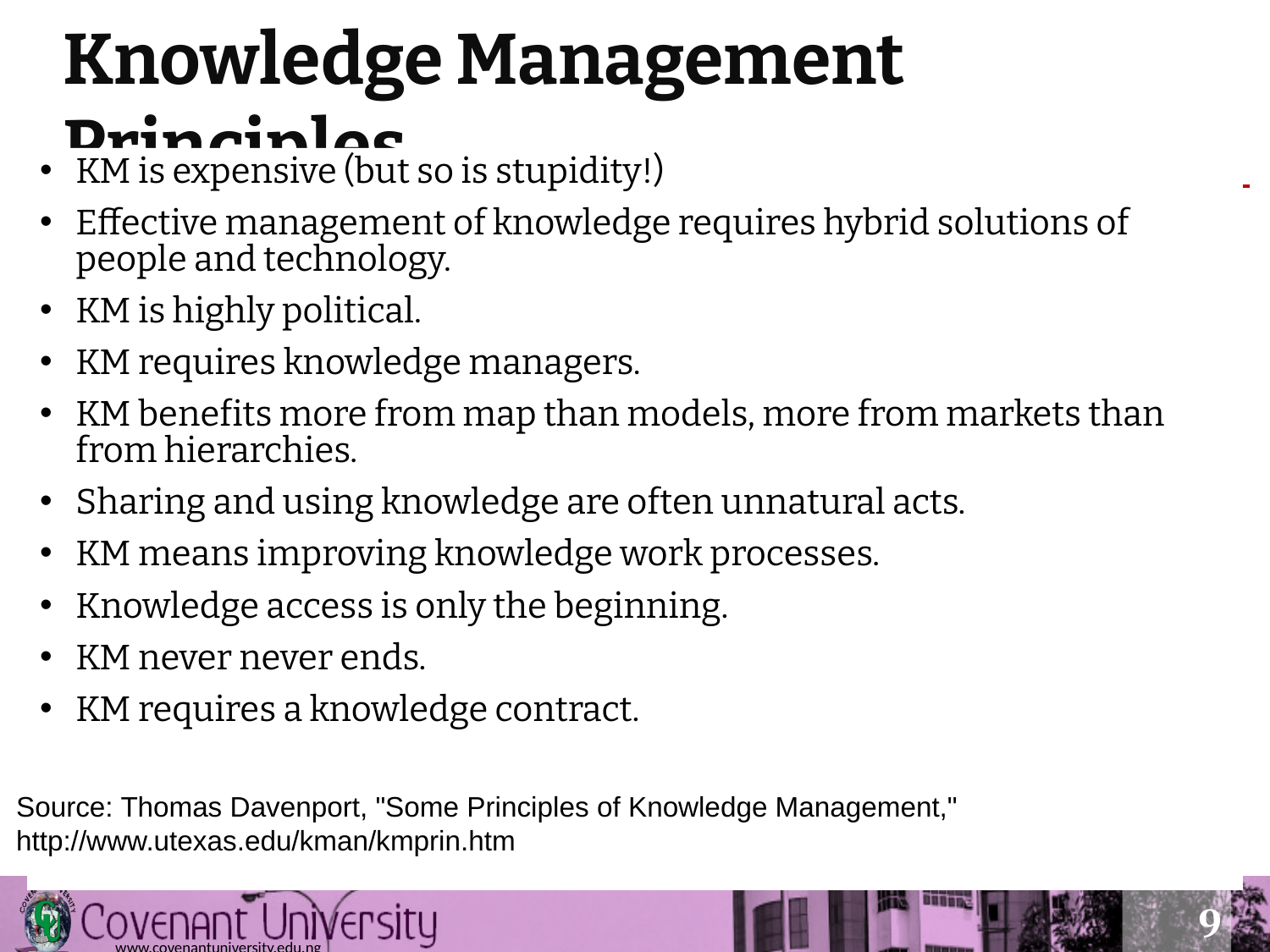

# Knowledge Management Principles
KM is expensive (but so is stupidity!)
Effective management of knowledge requires hybrid solutions of people and technology.
KM is highly political.
KM requires knowledge managers.
KM benefits more from map than models, more from markets than from hierarchies.
Sharing and using knowledge are often unnatural acts.
KM means improving knowledge work processes.
Knowledge access is only the beginning.
KM never never ends.
KM requires a knowledge contract.
Source: Thomas Davenport, "Some Principles of Knowledge Management," http://www.utexas.edu/kman/kmprin.htm